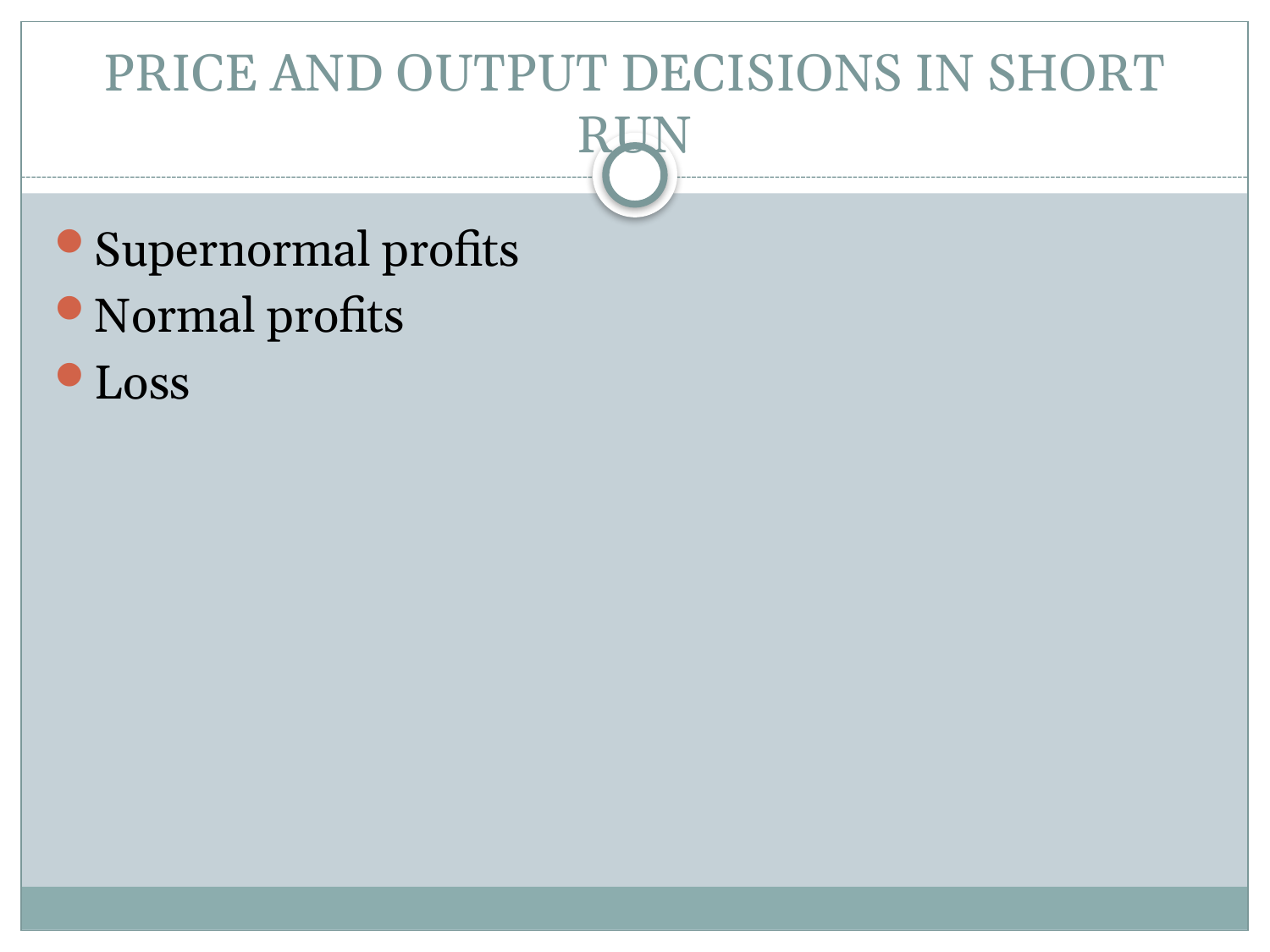

# PRICE AND OUTPUT DECISIONS IN SHORT RUN
Supernormal profits
Normal profits
Loss